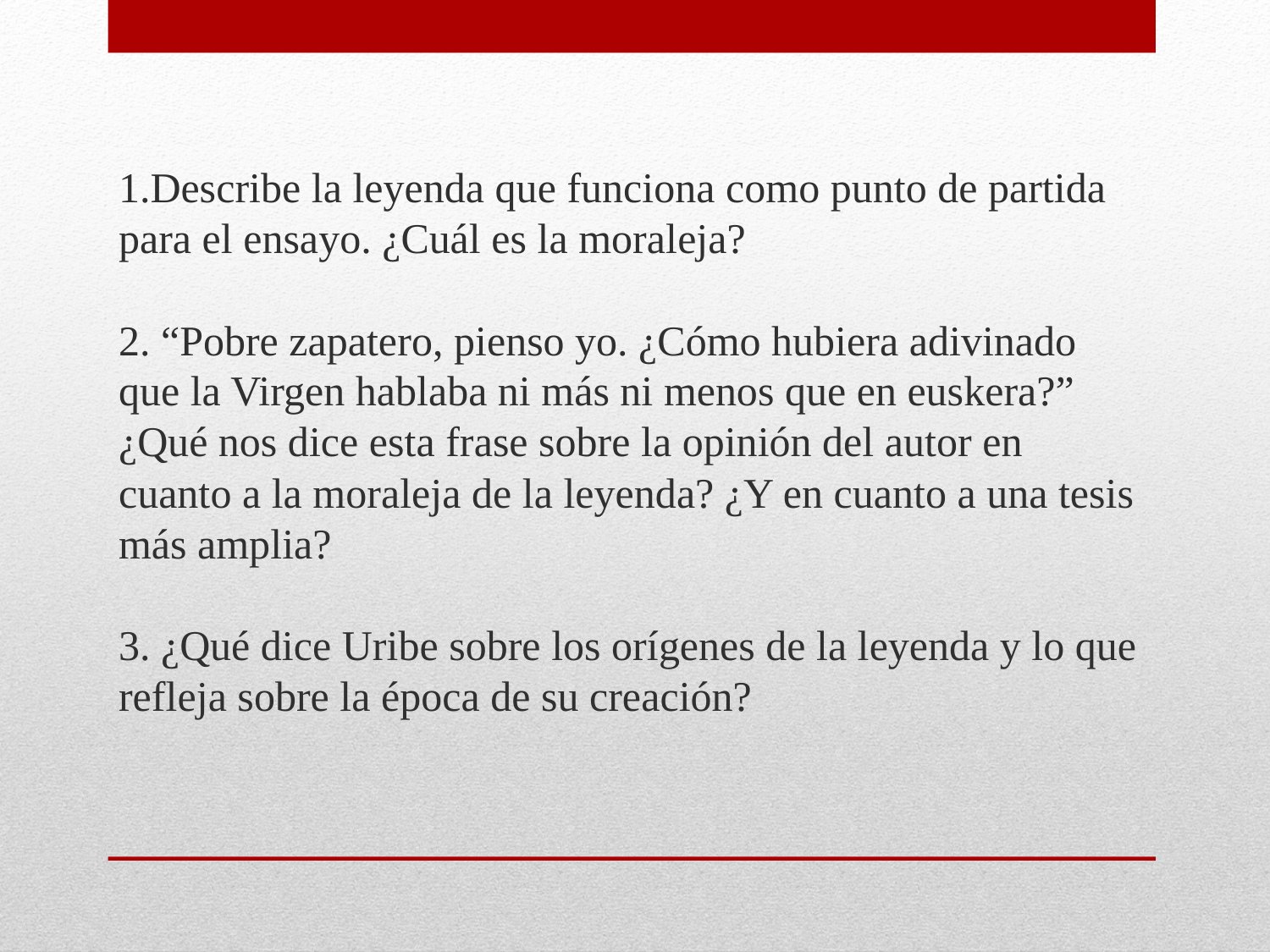

1.Describe la leyenda que funciona como punto de partida para el ensayo. ¿Cuál es la moraleja?

2. “Pobre zapatero, pienso yo. ¿Cómo hubiera adivinado que la Virgen hablaba ni más ni menos que en euskera?” ¿Qué nos dice esta frase sobre la opinión del autor en cuanto a la moraleja de la leyenda? ¿Y en cuanto a una tesis más amplia?

3. ¿Qué dice Uribe sobre los orígenes de la leyenda y lo que refleja sobre la época de su creación?